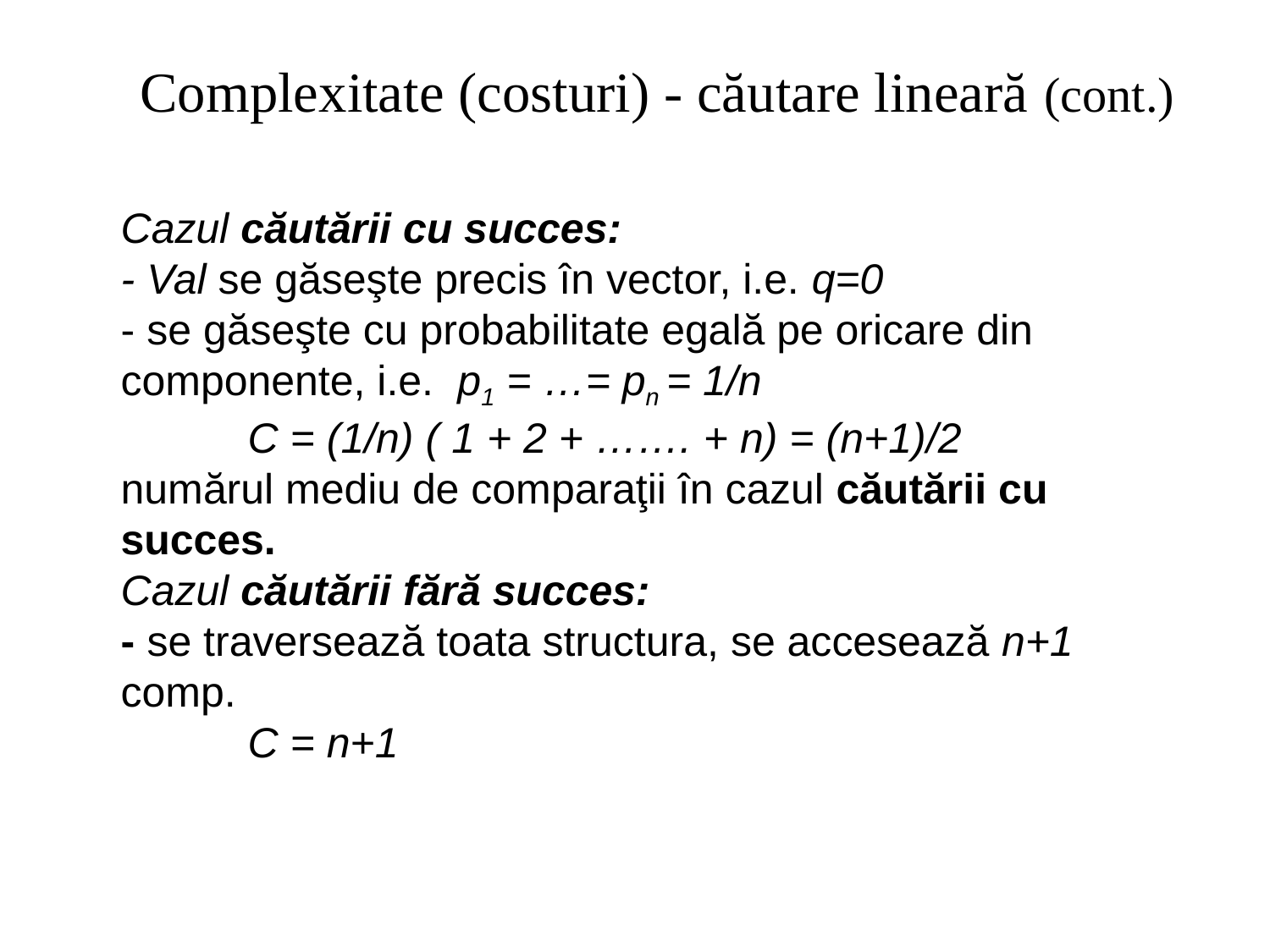

Complexitate (costuri) - căutare lineară (cont.)
Cazul căutării cu succes:
- Val se găseşte precis în vector, i.e. q=0
- se găseşte cu probabilitate egală pe oricare din componente, i.e.  p1 = …= pn = 1/n
	C = (1/n) ( 1 + 2 + ……. + n) = (n+1)/2
numărul mediu de comparaţii în cazul căutării cu succes.
Cazul căutării fără succes:
- se traversează toata structura, se accesează n+1 comp.
	C = n+1